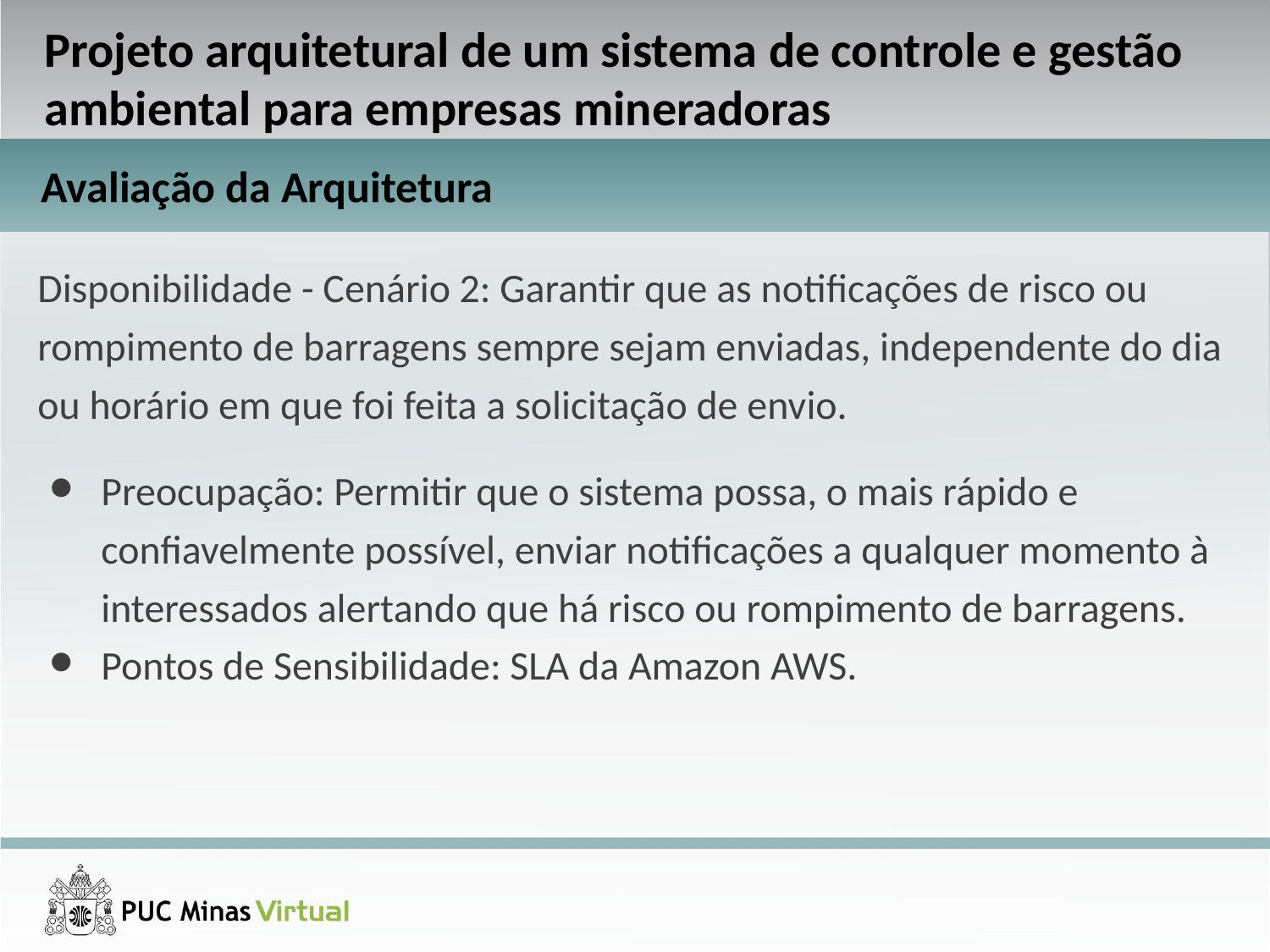

Projeto arquitetural de um sistema de controle e gestão ambiental para empresas mineradoras

Avaliação da Arquitetura
Disponibilidade - Cenário 2: Garantir que as notificações de risco ou rompimento de barragens sempre sejam enviadas, independente do dia ou horário em que foi feita a solicitação de envio.
Preocupação: Permitir que o sistema possa, o mais rápido e confiavelmente possível, enviar notificações a qualquer momento à interessados alertando que há risco ou rompimento de barragens.
Pontos de Sensibilidade: SLA da Amazon AWS.